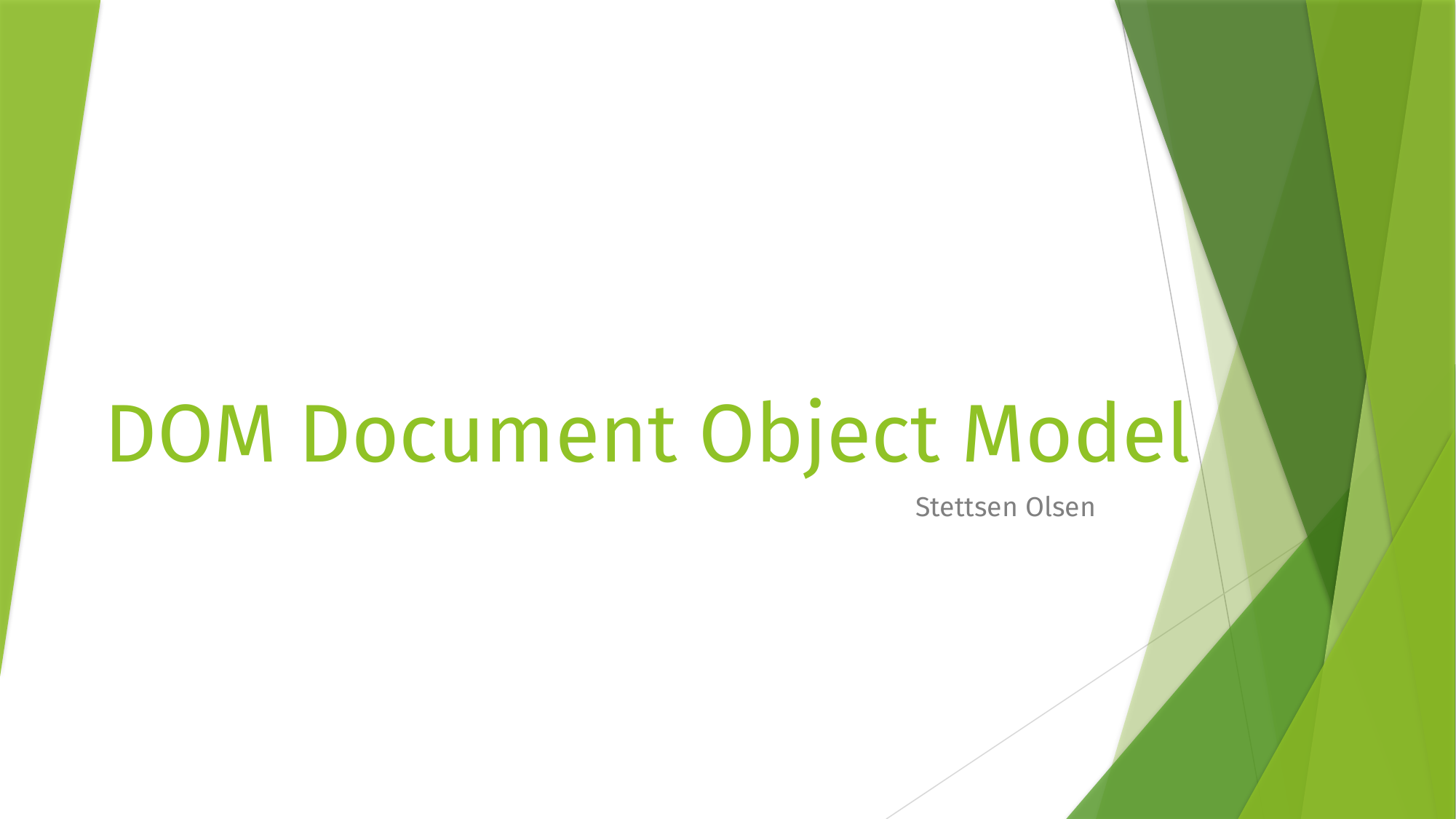

# DOM Document Object Model
Stettsen Olsen